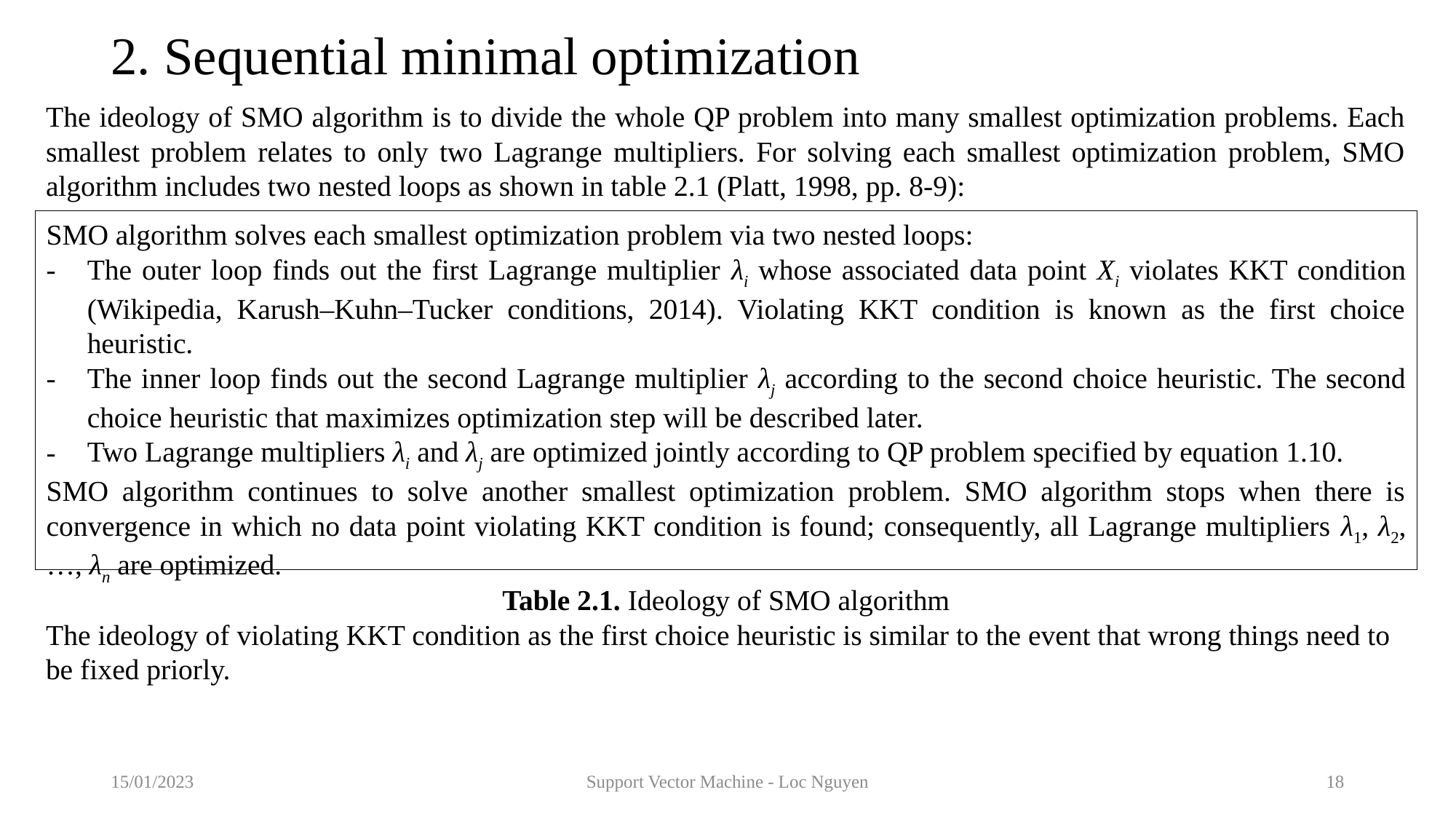

# 2. Sequential minimal optimization
The ideology of SMO algorithm is to divide the whole QP problem into many smallest optimization problems. Each smallest problem relates to only two Lagrange multipliers. For solving each smallest optimization problem, SMO algorithm includes two nested loops as shown in table 2.1 (Platt, 1998, pp. 8-9):
SMO algorithm solves each smallest optimization problem via two nested loops:
The outer loop finds out the first Lagrange multiplier λi whose associated data point Xi violates KKT condition (Wikipedia, Karush–Kuhn–Tucker conditions, 2014). Violating KKT condition is known as the first choice heuristic.
The inner loop finds out the second Lagrange multiplier λj according to the second choice heuristic. The second choice heuristic that maximizes optimization step will be described later.
Two Lagrange multipliers λi and λj are optimized jointly according to QP problem specified by equation 1.10.
SMO algorithm continues to solve another smallest optimization problem. SMO algorithm stops when there is convergence in which no data point violating KKT condition is found; consequently, all Lagrange multipliers λ1, λ2,…, λn are optimized.
Table 2.1. Ideology of SMO algorithm
The ideology of violating KKT condition as the first choice heuristic is similar to the event that wrong things need to be fixed priorly.
15/01/2023
Support Vector Machine - Loc Nguyen
18